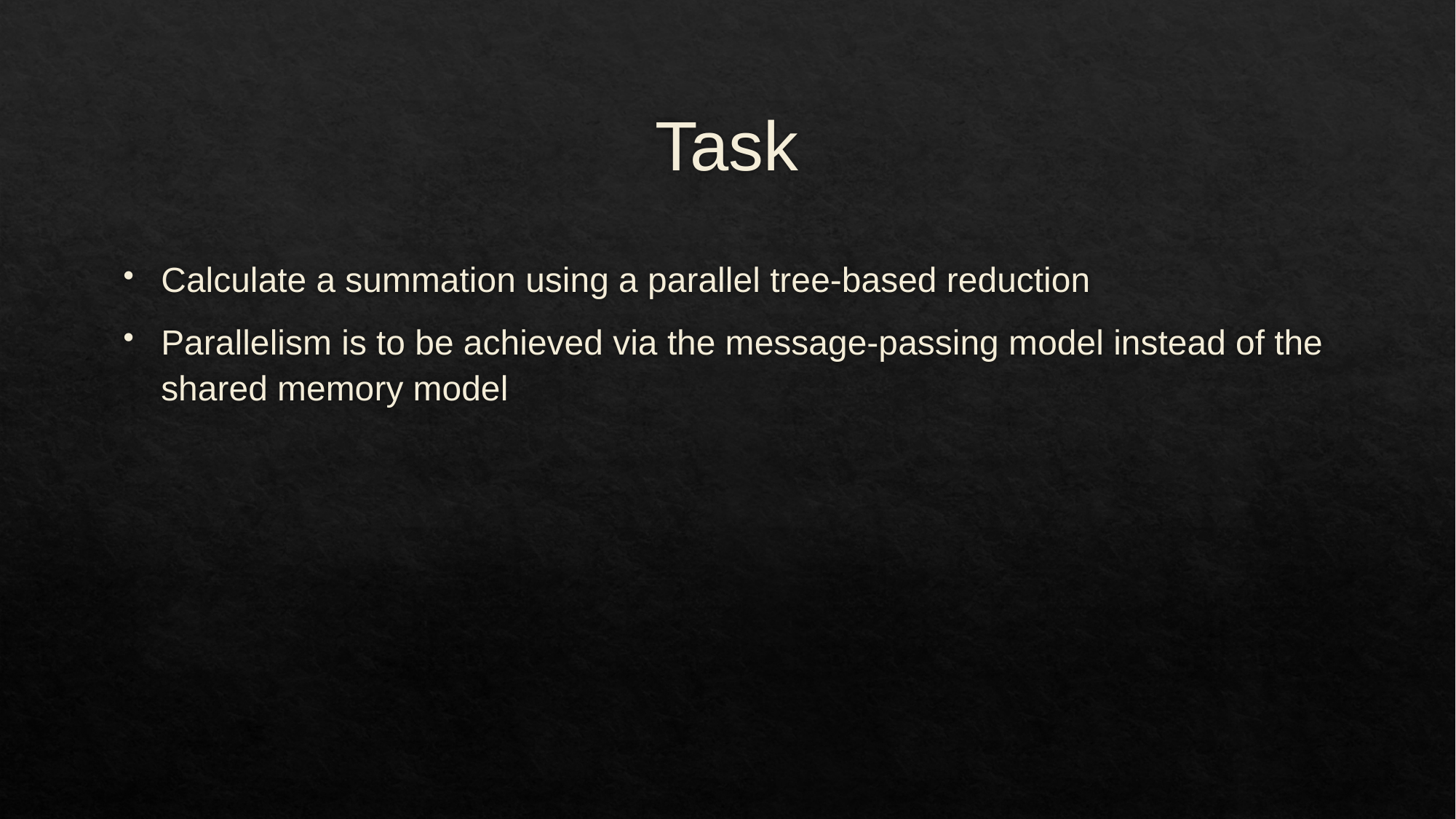

# Task
Calculate a summation using a parallel tree-based reduction
Parallelism is to be achieved via the message-passing model instead of the shared memory model